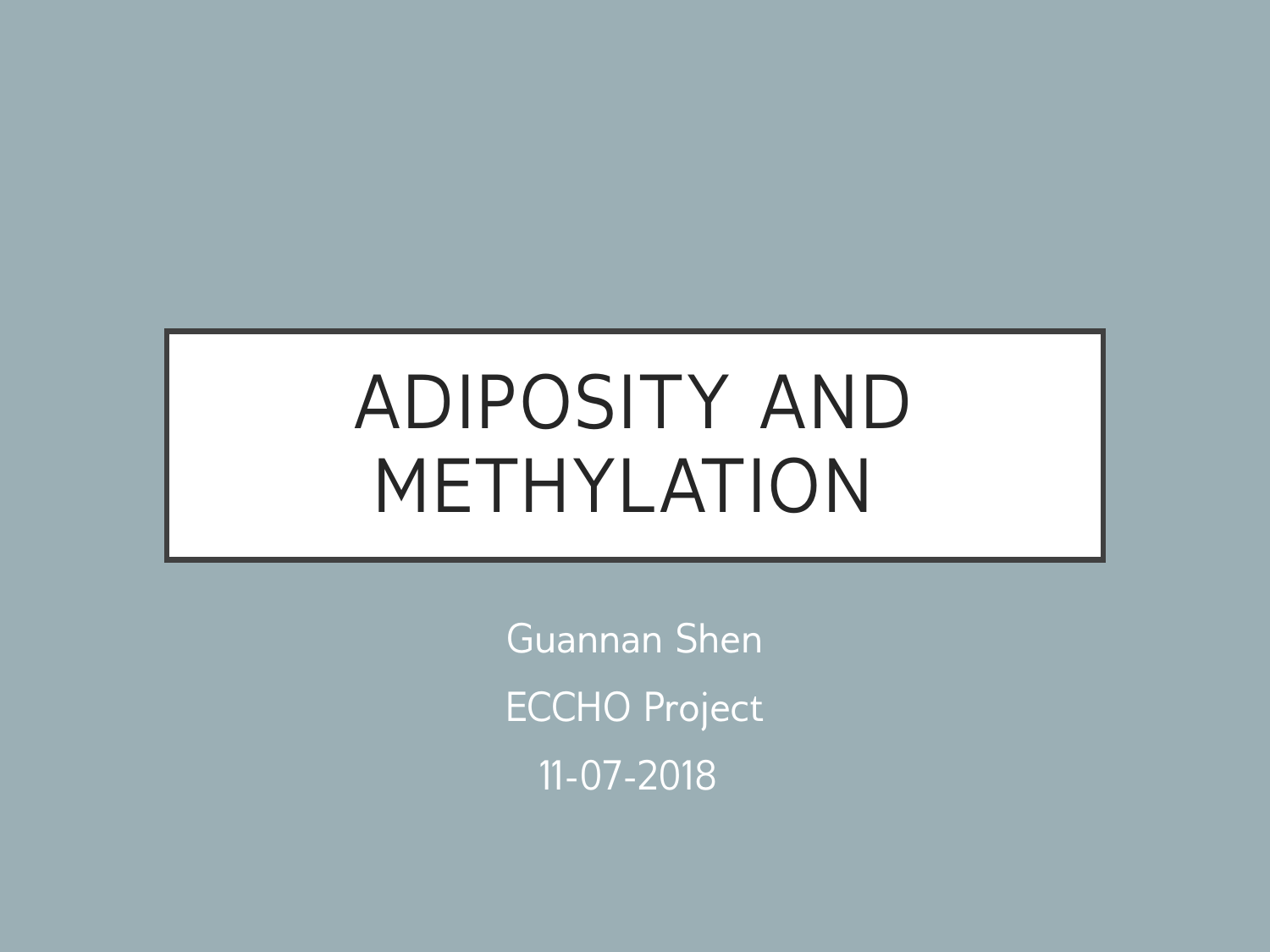

# Adiposity and methylation
Guannan Shen
ECCHO Project
11-07-2018